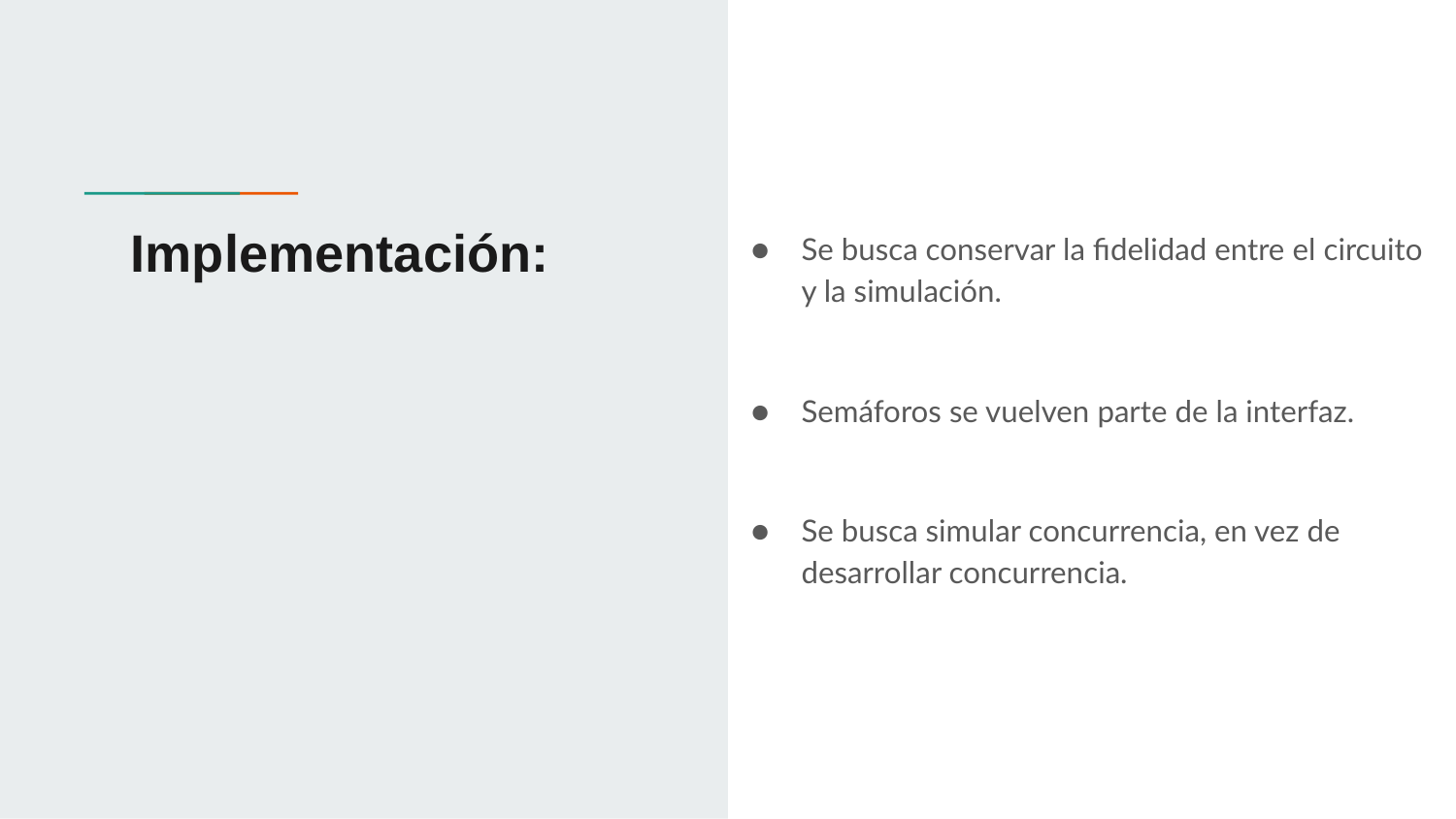

# Implementación:
Se busca conservar la fidelidad entre el circuito y la simulación.

Semáforos se vuelven parte de la interfaz.

Se busca simular concurrencia, en vez de desarrollar concurrencia.